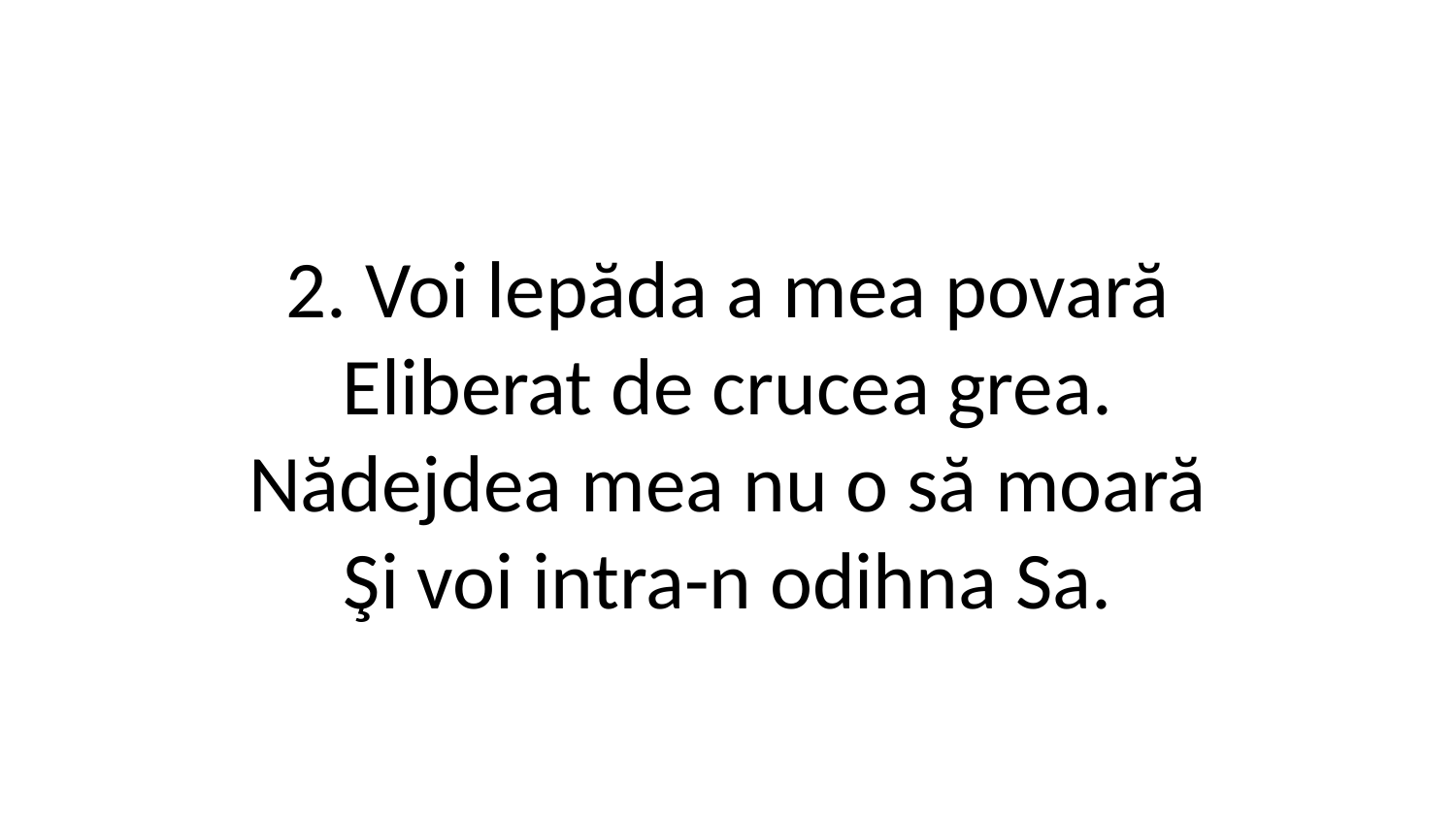

2. Voi lepăda a mea povară
Eliberat de crucea grea.
Nădejdea mea nu o să moară
Şi voi intra-n odihna Sa.